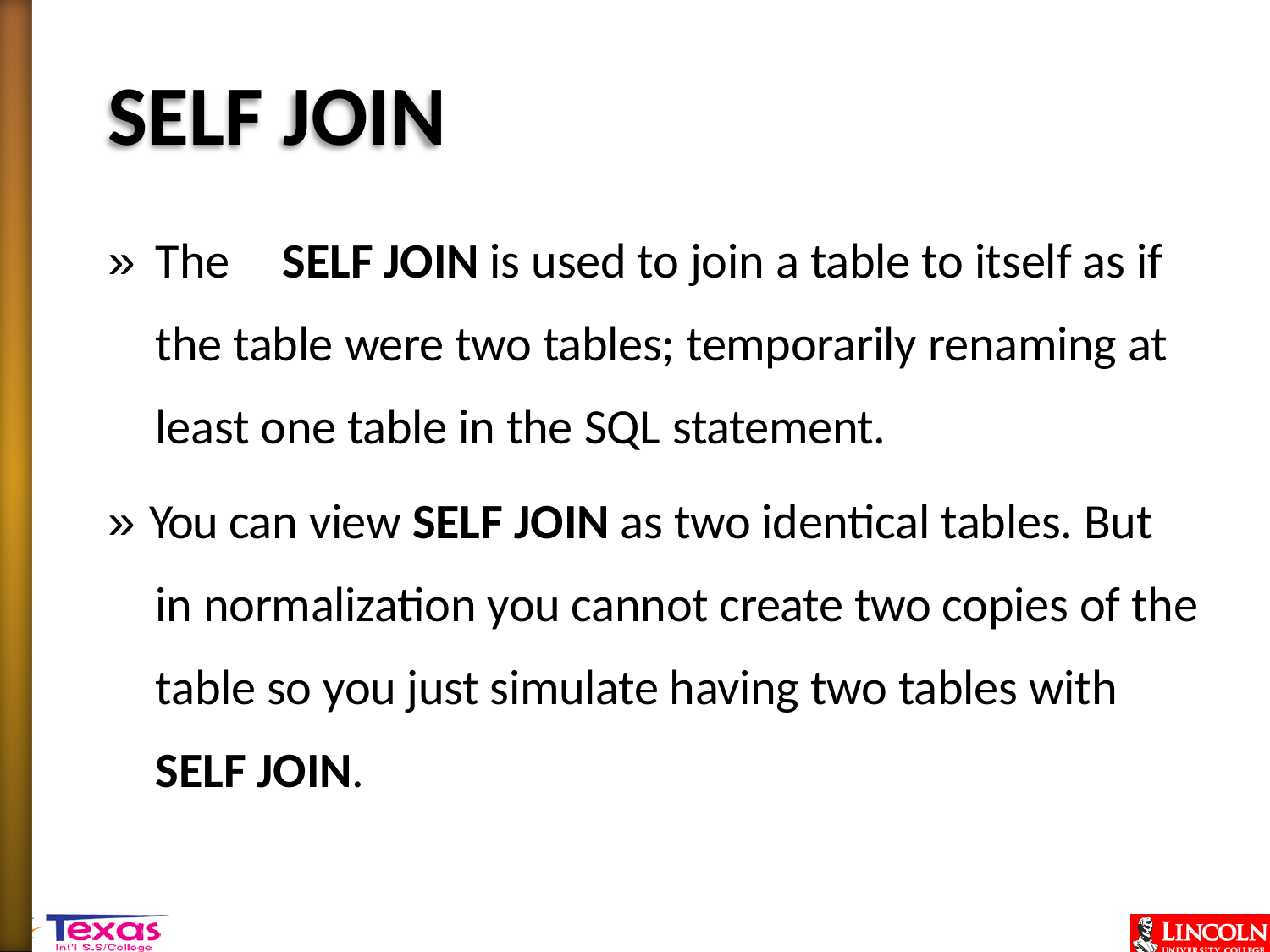

# SELF JOIN
» The	SELF JOIN is used to join a table to itself as if  the table were two tables; temporarily renaming at  least one table in the SQL statement.
» You can view SELF JOIN as two identical tables. But  in normalization you cannot create two copies of the  table so you just simulate having two tables with  SELF JOIN.